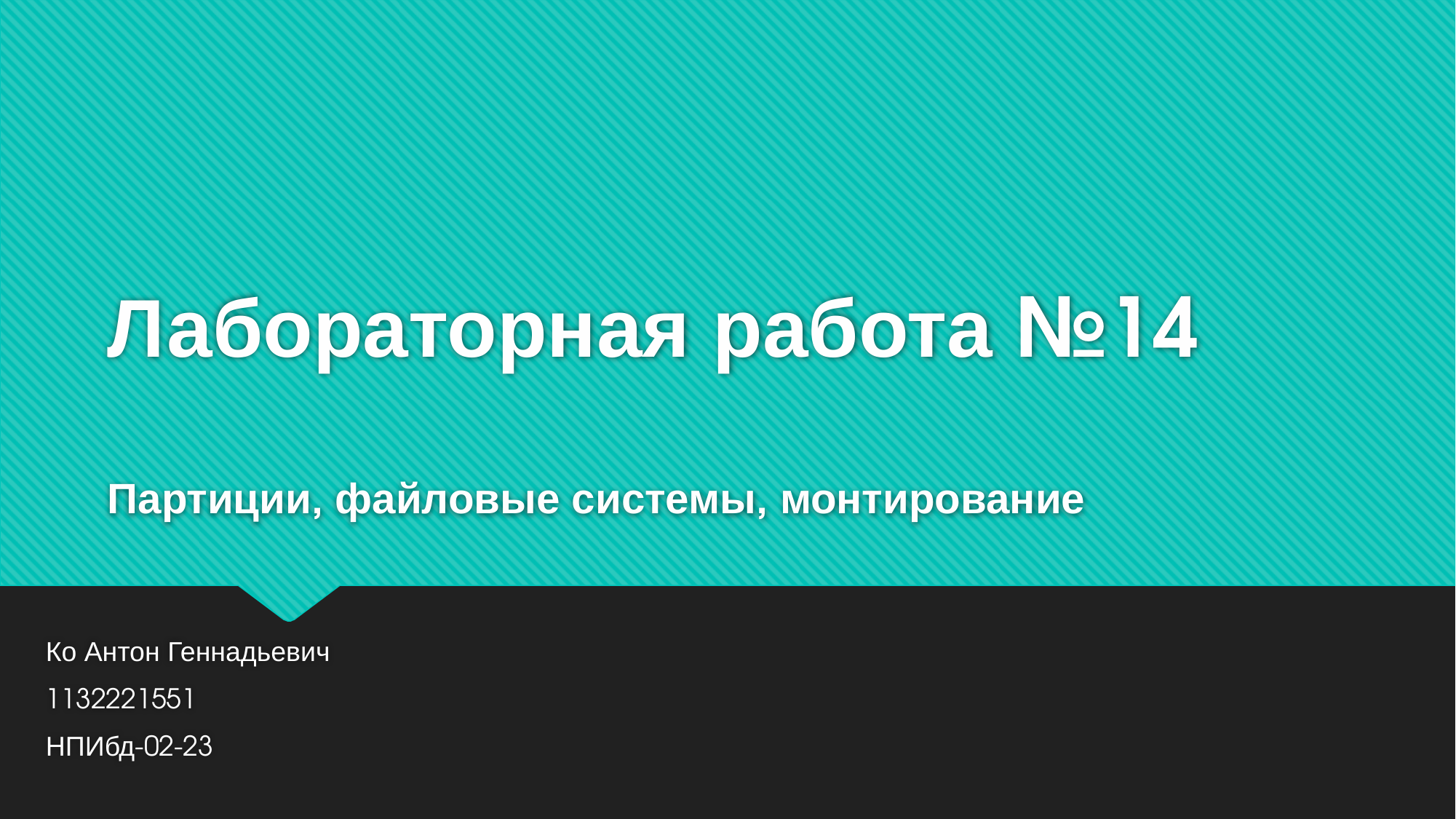

# Лабораторная работа №14 Партиции, файловые системы, монтирование
Ко Антон Геннадьевич
1132221551
НПИбд-02-23